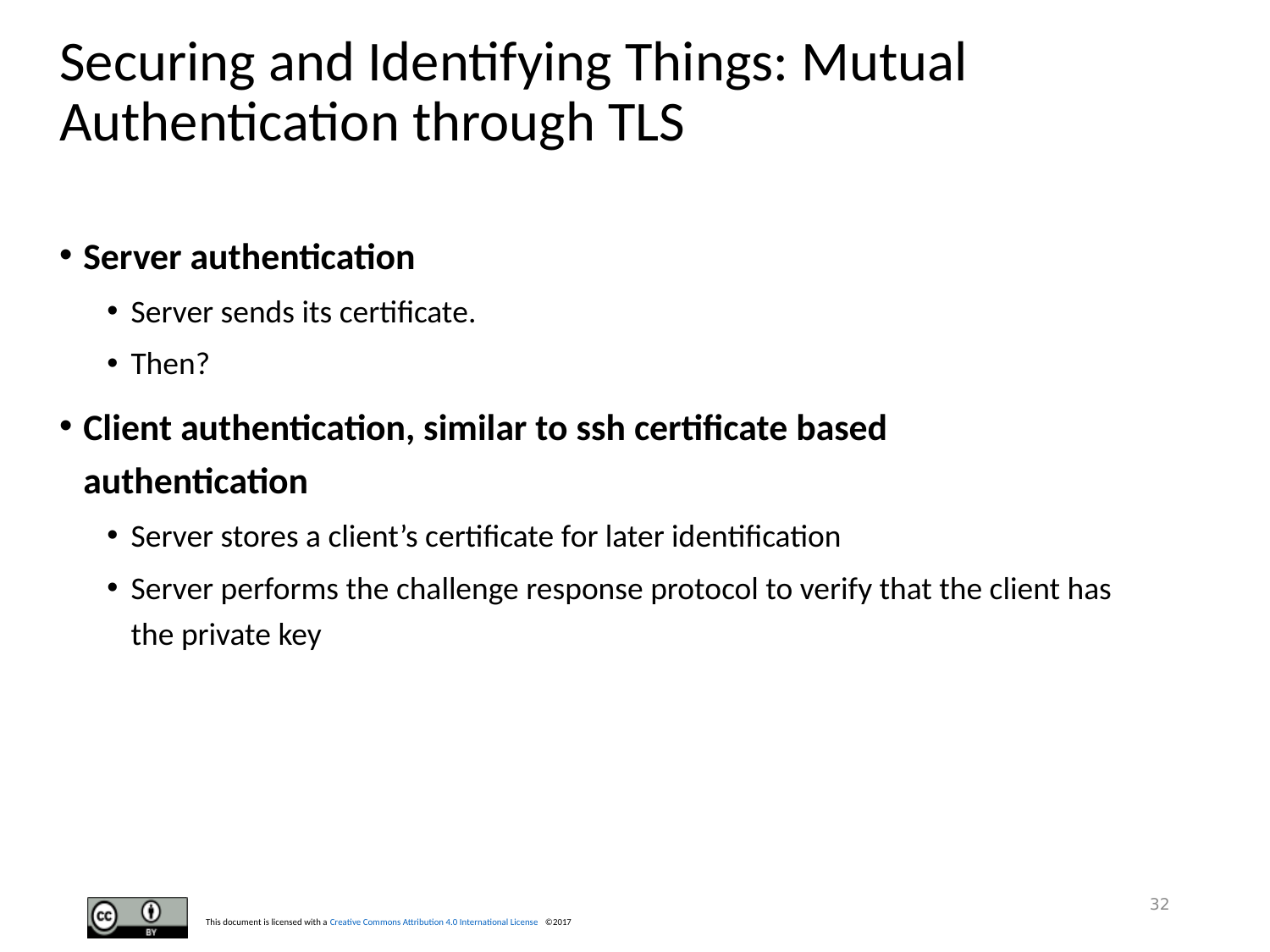

# Securing and Identifying Things: Mutual Authentication through TLS
Server authentication
Server sends its certificate.
Then?
Client authentication, similar to ssh certificate based authentication
Server stores a client’s certificate for later identification
Server performs the challenge response protocol to verify that the client has the private key

32